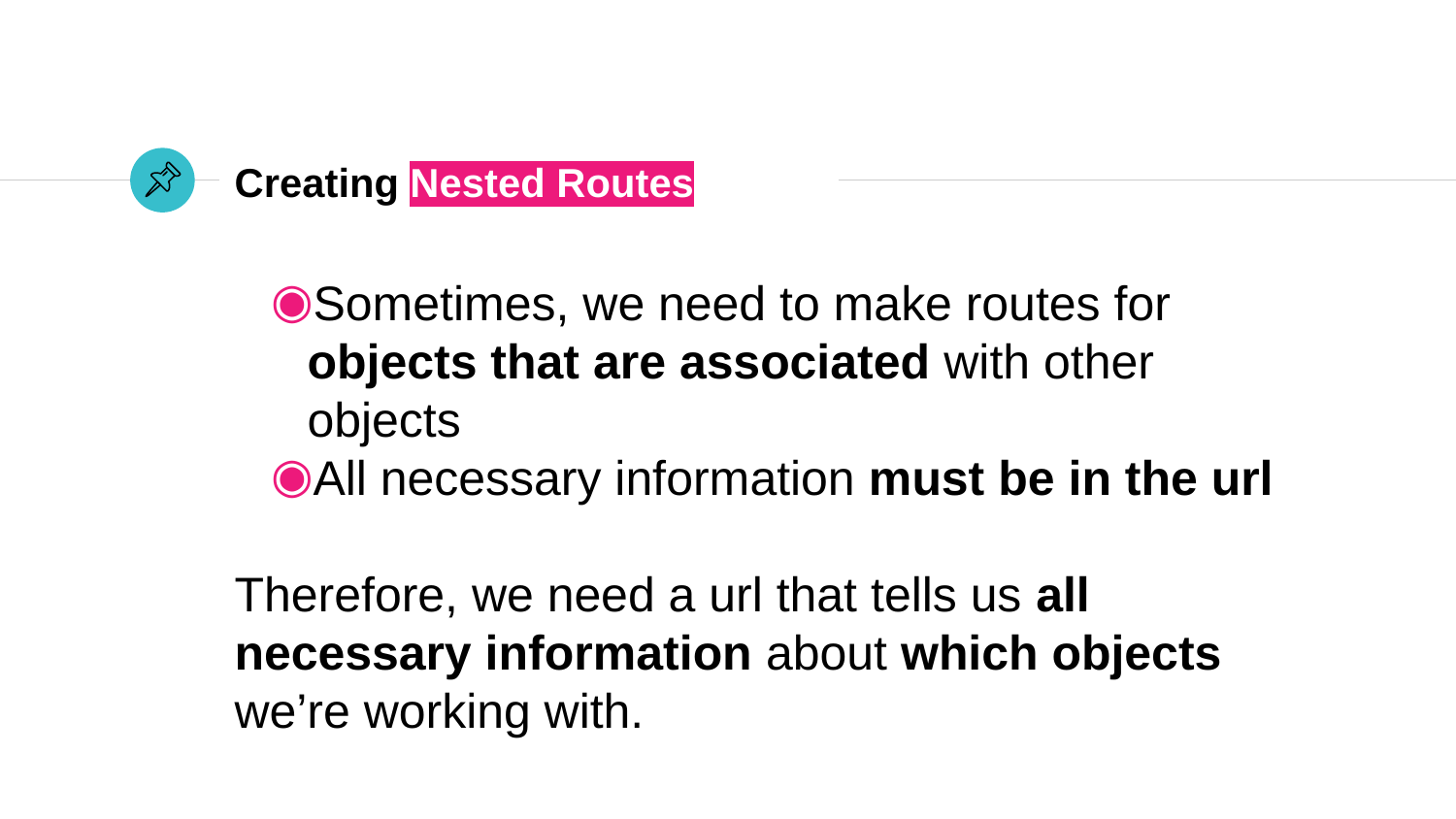

# Creating Nested Routes

Sometimes, we need to make routes for objects that are associated with other objects
All necessary information must be in the url

Therefore, we need a url that tells us all necessary information about which objects we’re working with.